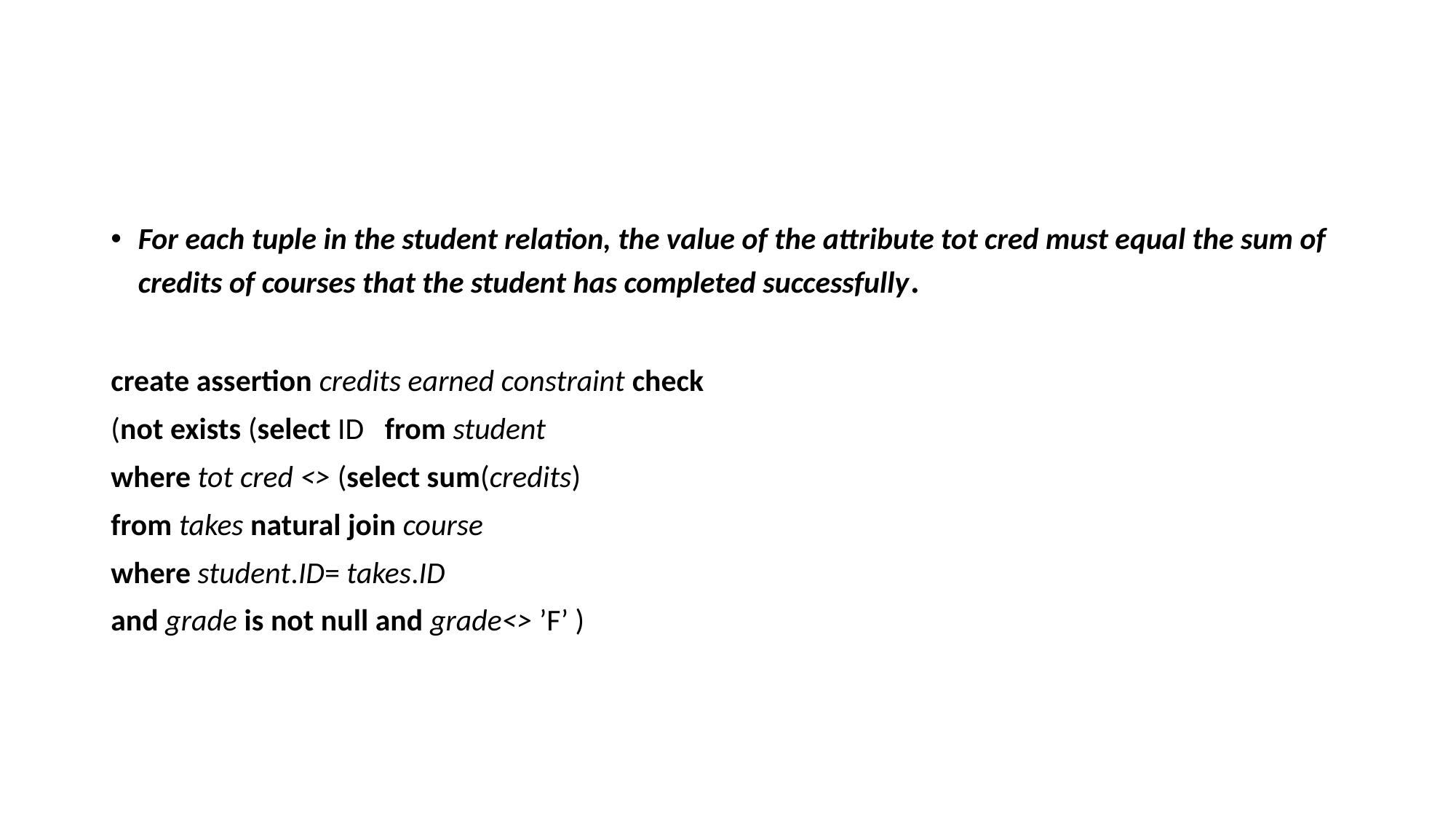

#
For each tuple in the student relation, the value of the attribute tot cred must equal the sum of credits of courses that the student has completed successfully.

create assertion credits earned constraint check
(not exists (select ID   from student
where tot cred <> (select sum(credits)
from takes natural join course
where student.ID= takes.ID
and grade is not null and grade<> ’F’ )